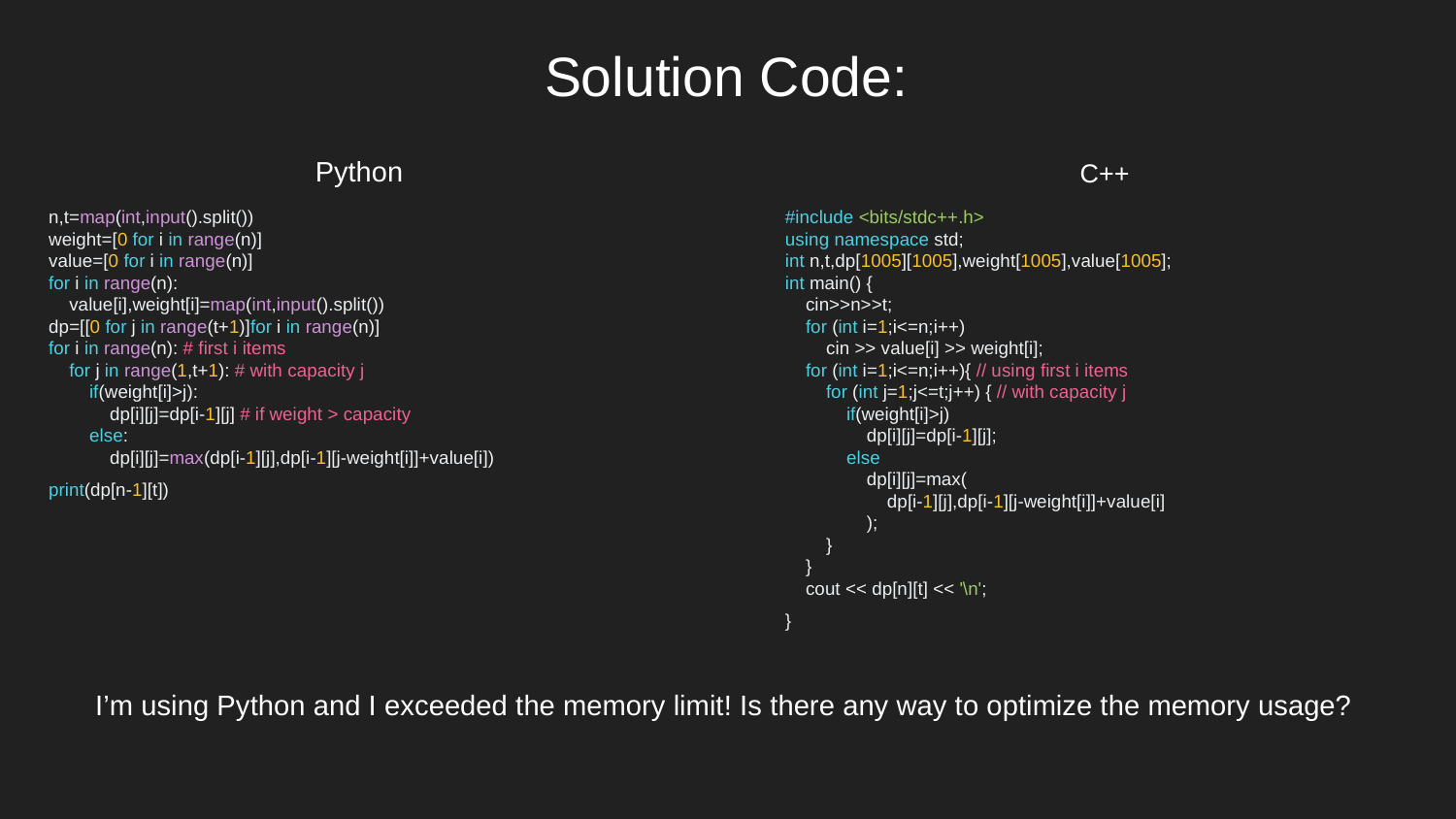

# Solution Code:
Python
C++
n,t=map(int,input().split())
weight=[0 for i in range(n)]
value=[0 for i in range(n)]
for i in range(n):
    value[i],weight[i]=map(int,input().split())
dp=[[0 for j in range(t+1)]for i in range(n)]
for i in range(n): # first i items
    for j in range(1,t+1): # with capacity j
        if(weight[i]>j):
            dp[i][j]=dp[i-1][j] # if weight > capacity
        else:
            dp[i][j]=max(dp[i-1][j],dp[i-1][j-weight[i]]+value[i])
print(dp[n-1][t])

#include <bits/stdc++.h>
using namespace std;
int n,t,dp[1005][1005],weight[1005],value[1005];
int main() {
    cin>>n>>t;
    for (int i=1;i<=n;i++)
        cin >> value[i] >> weight[i];
    for (int i=1;i<=n;i++){ // using first i items
        for (int j=1;j<=t;j++) { // with capacity j
            if(weight[i]>j)
                dp[i][j]=dp[i-1][j];
            else
                dp[i][j]=max(
                    dp[i-1][j],dp[i-1][j-weight[i]]+value[i]
                );
        }
    }
    cout << dp[n][t] << '\n';
}

I’m using Python and I exceeded the memory limit! Is there any way to optimize the memory usage?